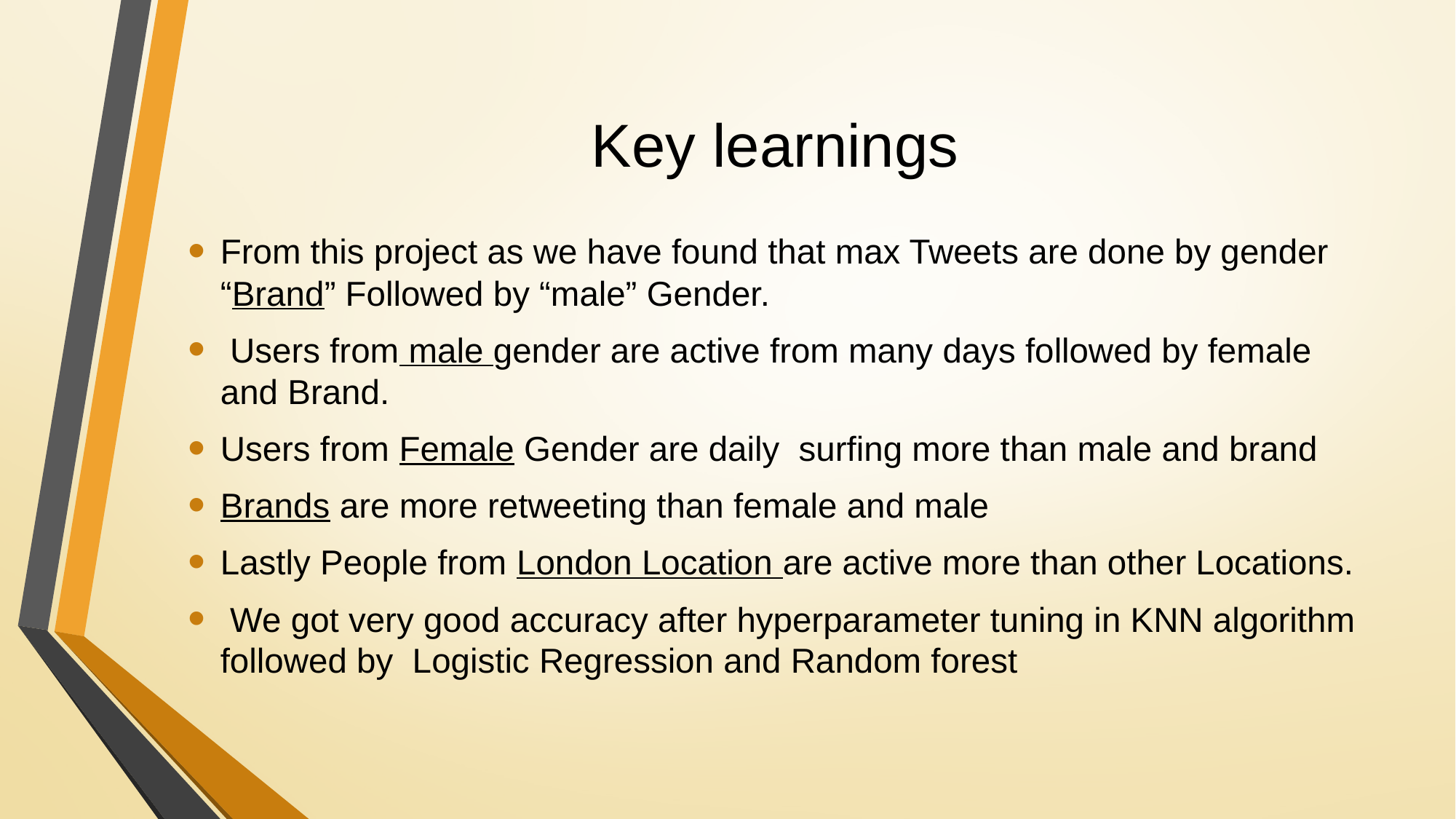

# Key learnings
From this project as we have found that max Tweets are done by gender “Brand” Followed by “male” Gender.
 Users from male gender are active from many days followed by female and Brand.
Users from Female Gender are daily  surfing more than male and brand
Brands are more retweeting than female and male
Lastly People from London Location are active more than other Locations.
 We got very good accuracy after hyperparameter tuning in KNN algorithm followed by  Logistic Regression and Random forest